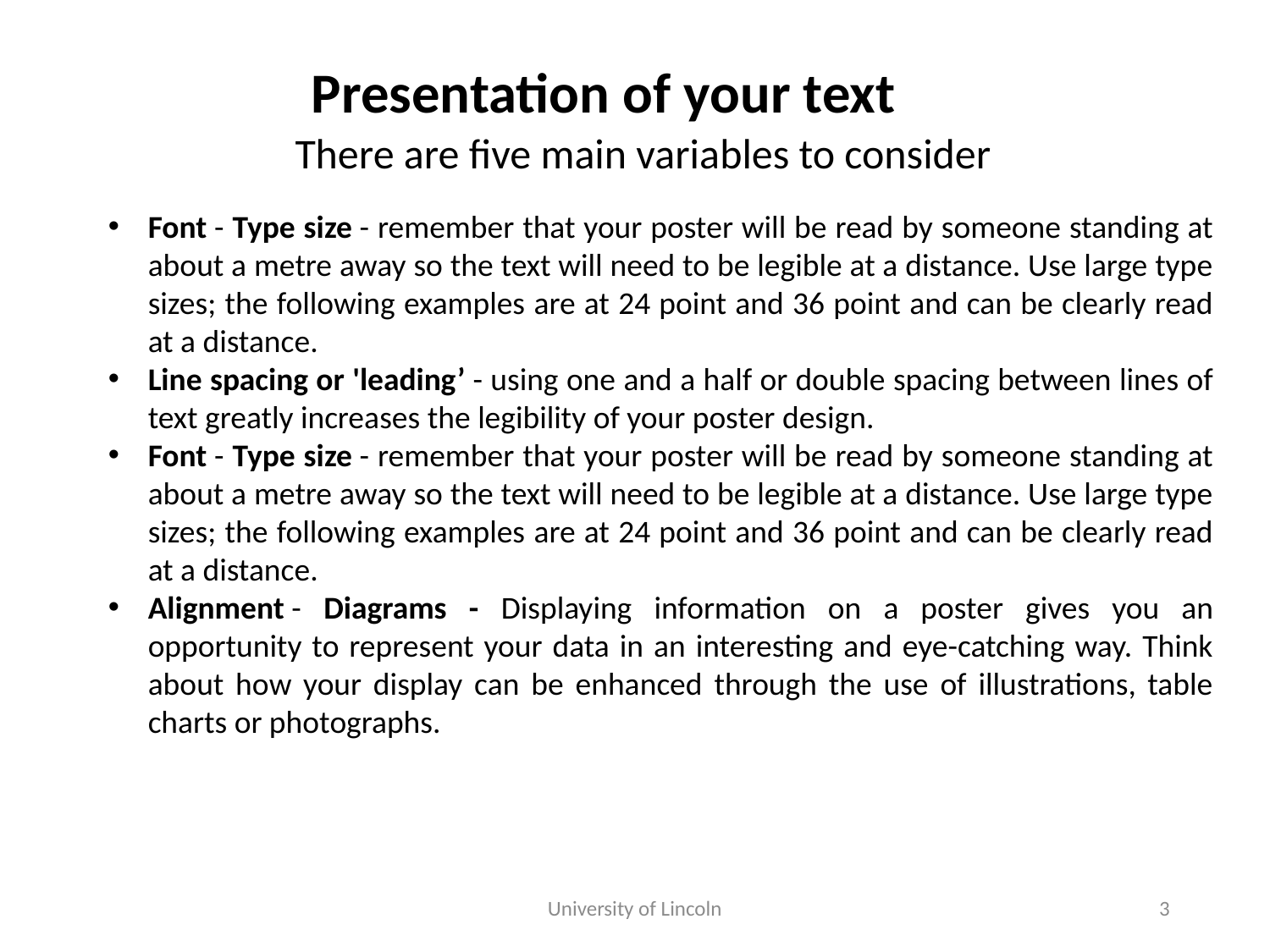

Presentation of your text
There are five main variables to consider
Font - Type size - remember that your poster will be read by someone standing at about a metre away so the text will need to be legible at a distance. Use large type sizes; the following examples are at 24 point and 36 point and can be clearly read at a distance.
Line spacing or 'leading’ - using one and a half or double spacing between lines of text greatly increases the legibility of your poster design.
Font - Type size - remember that your poster will be read by someone standing at about a metre away so the text will need to be legible at a distance. Use large type sizes; the following examples are at 24 point and 36 point and can be clearly read at a distance.
Alignment - Diagrams - Displaying information on a poster gives you an opportunity to represent your data in an interesting and eye-catching way. Think about how your display can be enhanced through the use of illustrations, table charts or photographs.

#
University of Lincoln
3